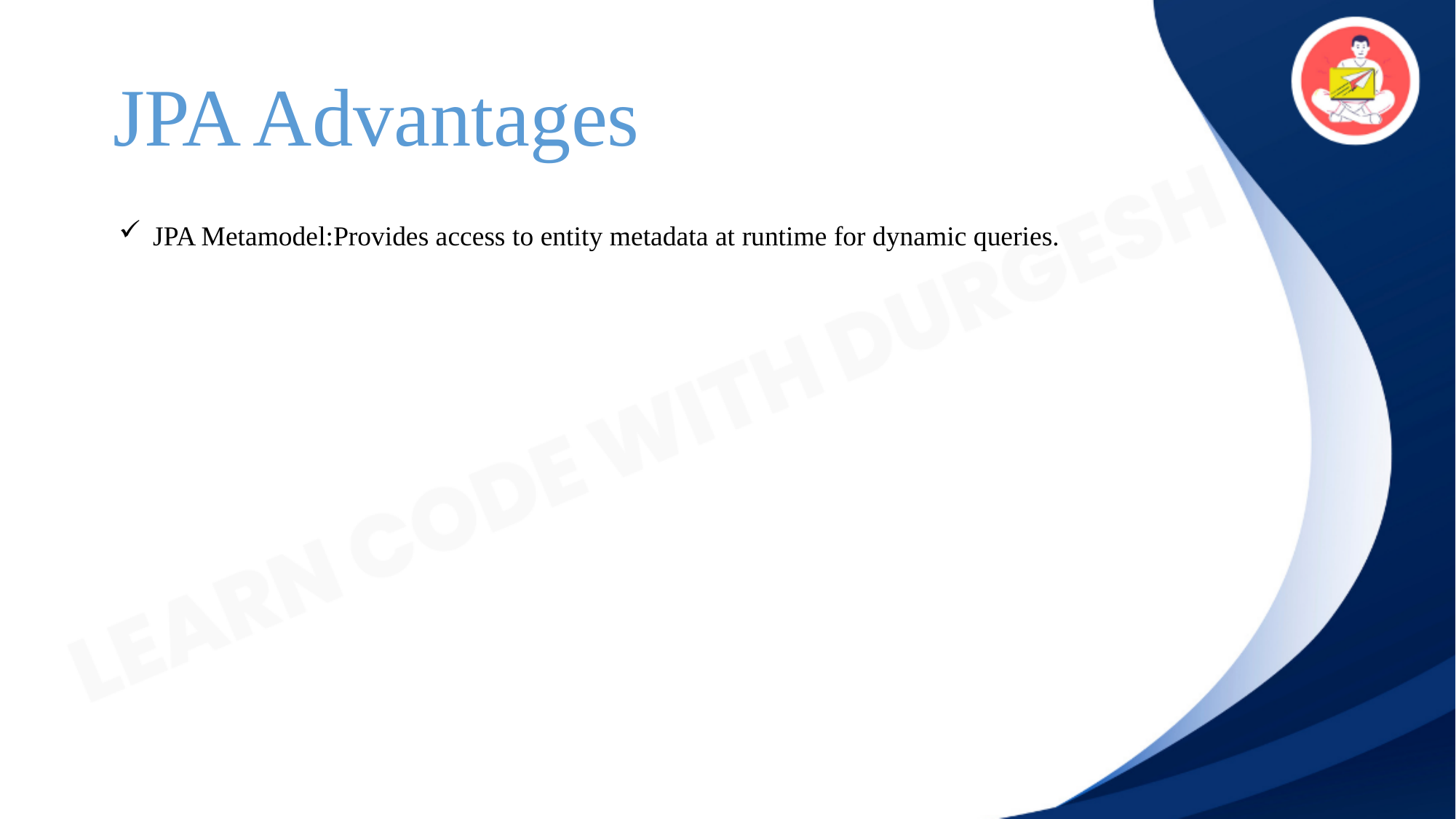

JPA Advantages
JPA Metamodel:Provides access to entity metadata at runtime for dynamic queries.